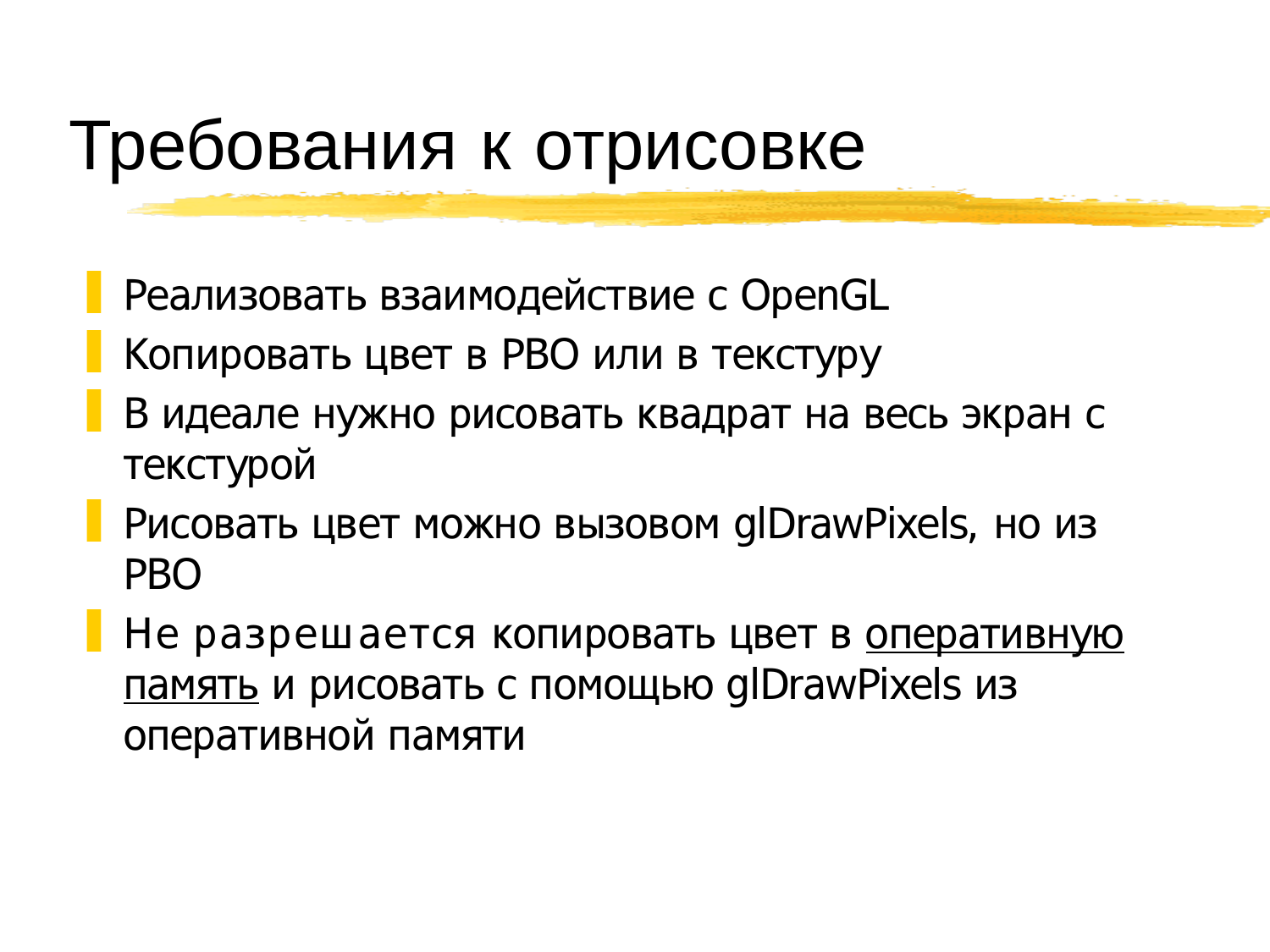

# Требования к отрисовке
Реализовать взаимодействие с OpenGL
Копировать цвет в PBO или в текстуру
В идеале нужно рисовать квадрат на весь экран с текстурой
Рисовать цвет можно вызовом glDrawPixels, но из PBO
Не разрешается копировать цвет в оперативную память и рисовать с помощью glDrawPixels из оперативной памяти